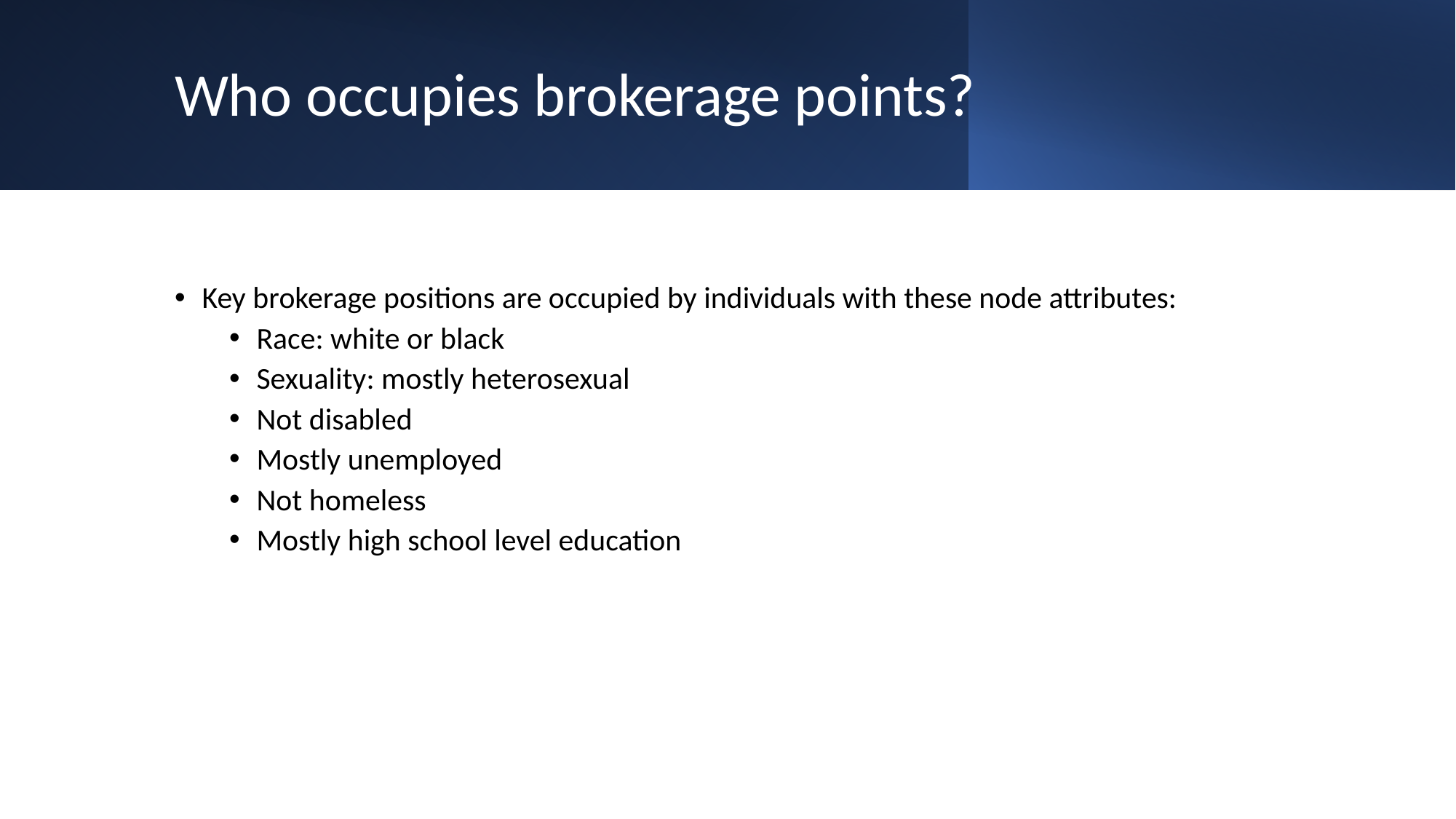

# Who occupies brokerage points?
Key brokerage positions are occupied by individuals with these node attributes:
Race: white or black
Sexuality: mostly heterosexual
Not disabled
Mostly unemployed
Not homeless
Mostly high school level education